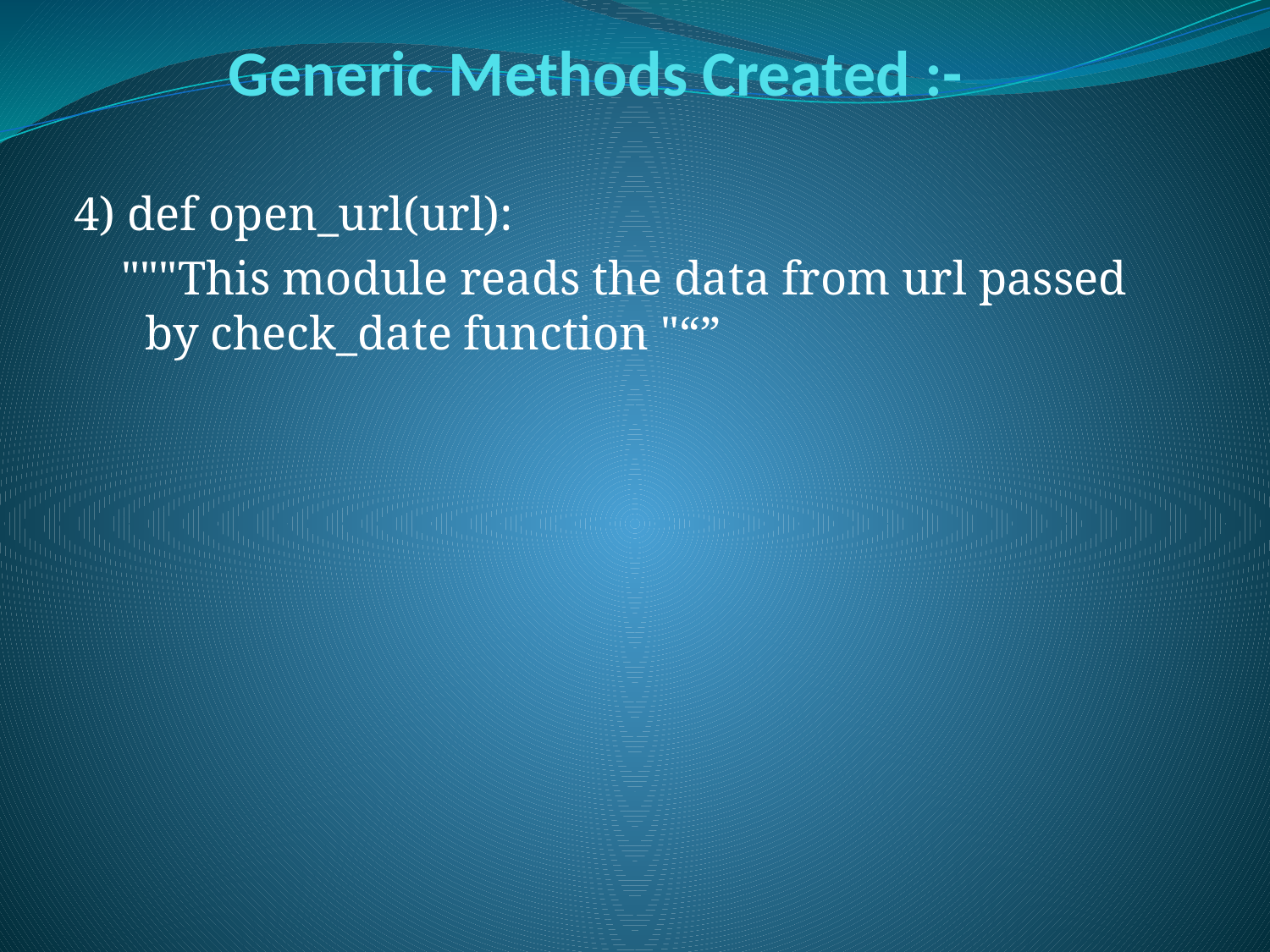

# Generic Methods Created :-
4) def open_url(url):
    """This module reads the data from url passed by check_date function "“”